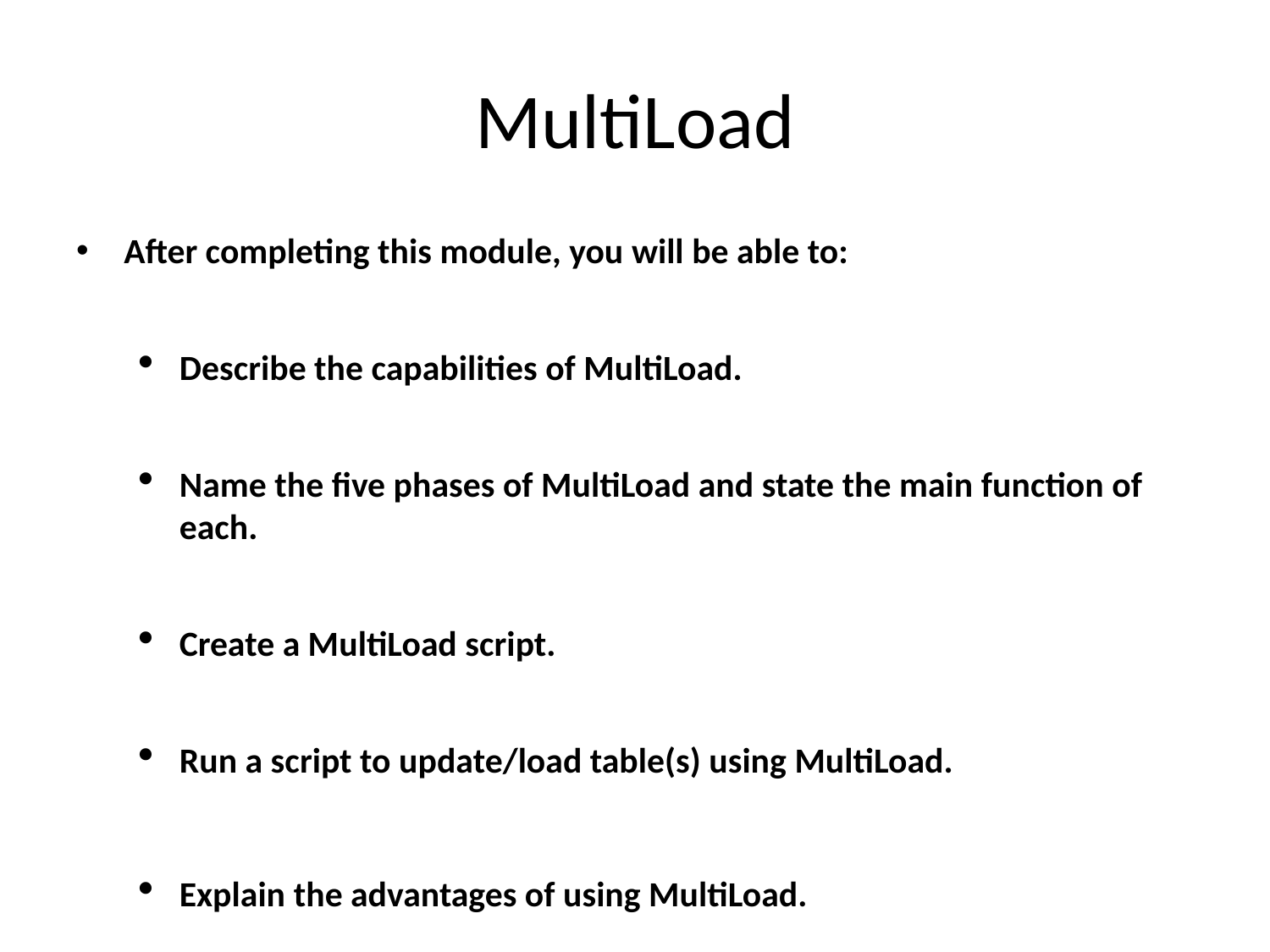

# MultiLoad
After completing this module, you will be able to:

Describe the capabilities of MultiLoad.

Name the five phases of MultiLoad and state the main function of each.

Create a MultiLoad script.

Run a script to update/load table(s) using MultiLoad.

Explain the advantages of using MultiLoad.